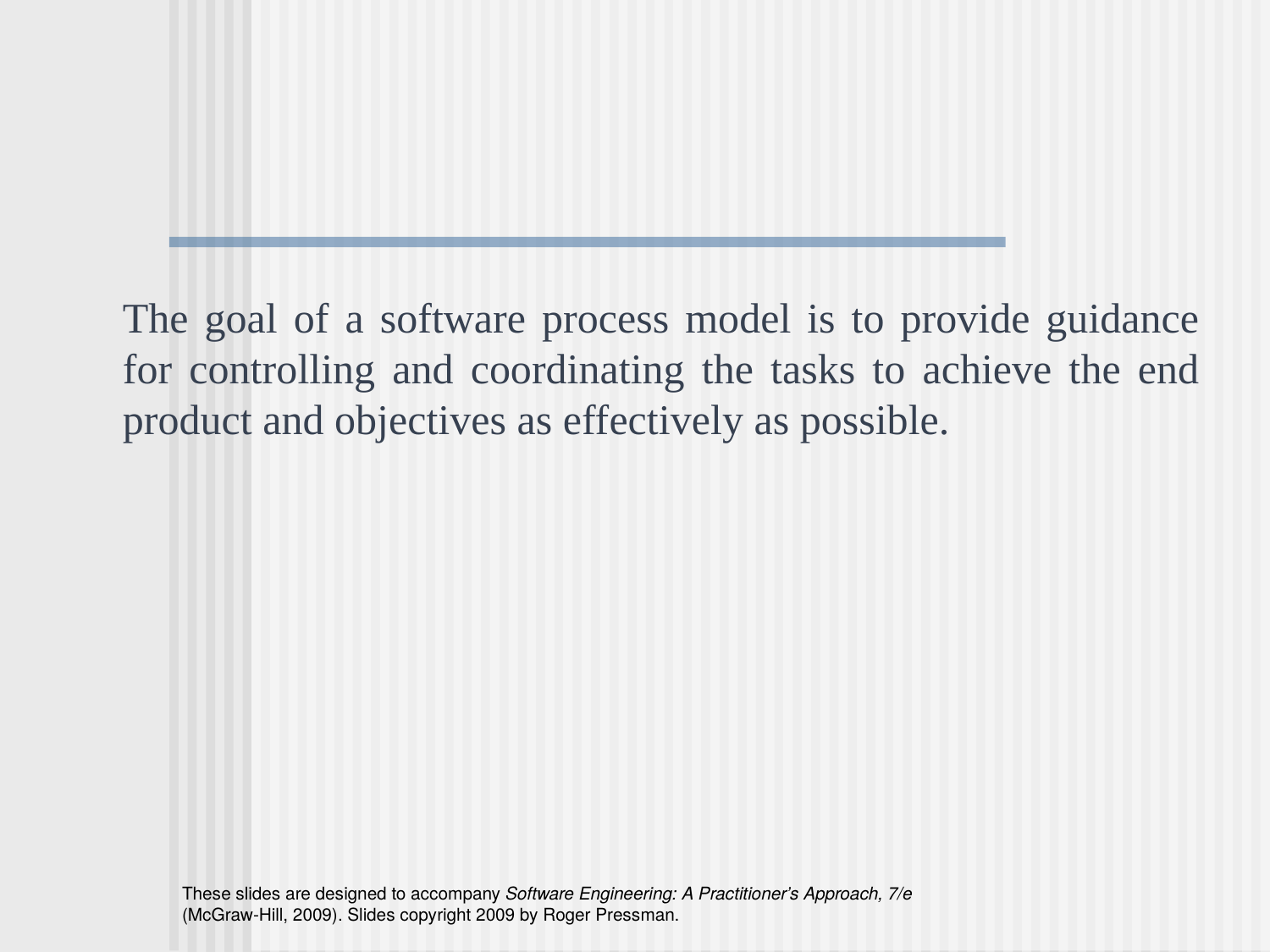

The goal of a software process model is to provide guidance for controlling and coordinating the tasks to achieve the end product and objectives as effectively as possible.
These slides are designed to accompany Software Engineering: A Practitioner’s Approach, 7/e  (McGraw-Hill, 2009). Slides copyright 2009 by Roger Pressman.
42